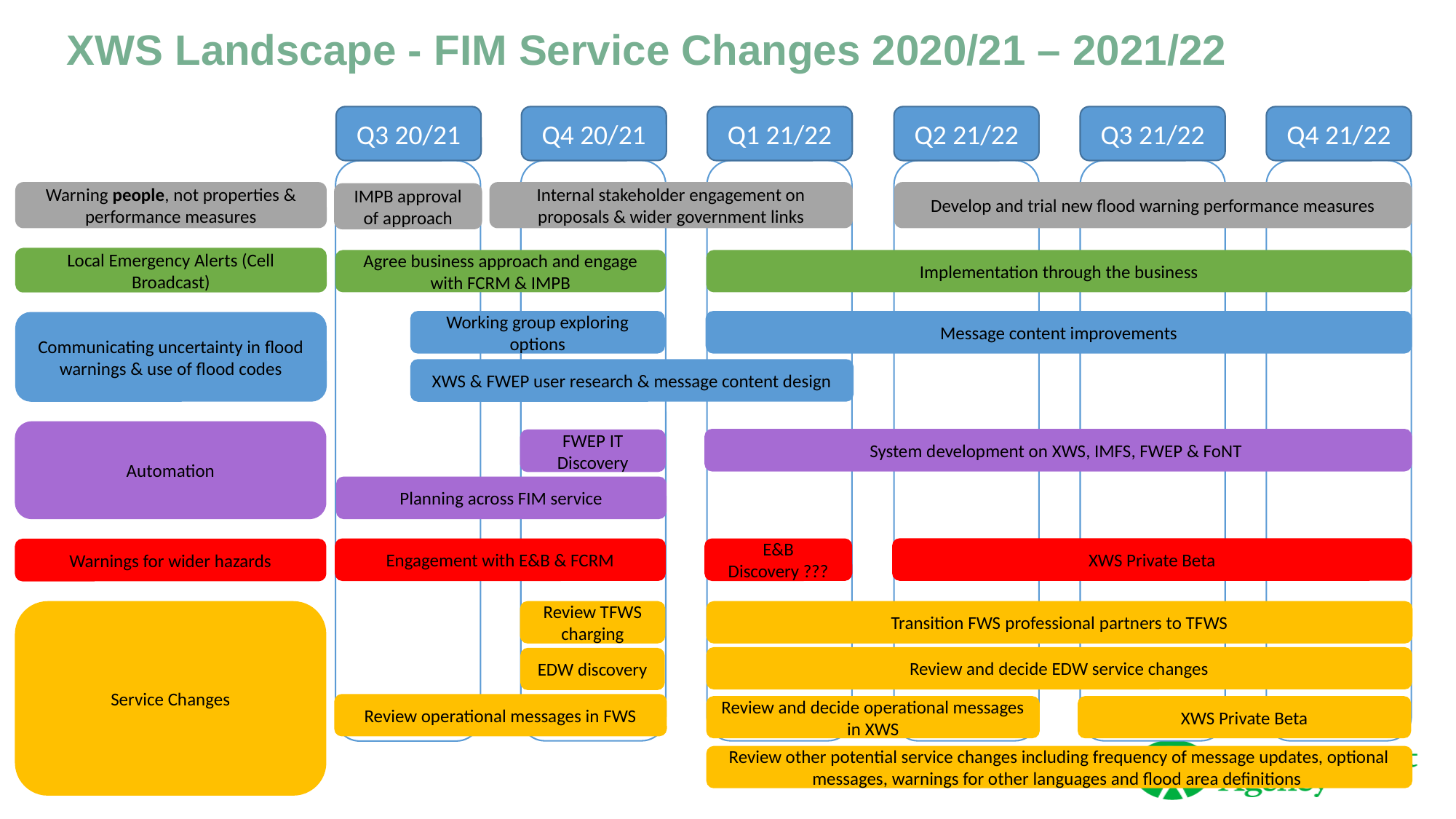

XWS Landscape - FIM Service Changes 2020/21 – 2021/22
Q3 20/21
Q4 20/21
Q1 21/22
Q2 21/22
Q3 21/22
Q4 21/22

Internal stakeholder engagement on proposals & wider government links
Develop and trial new flood warning performance measures
Warning people, not properties & performance measures
IMPB approval of approach
Local Emergency Alerts (Cell Broadcast)
Agree business approach and engage with FCRM & IMPB
Implementation through the business
Working group exploring options
Message content improvements
Communicating uncertainty in flood warnings & use of flood codes
XWS & FWEP user research & message content design
Automation
System development on XWS, IMFS, FWEP & FoNT
FWEP IT Discovery
Planning across FIM service
XWS Private Beta
Engagement with E&B & FCRM
E&B Discovery ???
Warnings for wider hazards
Transition FWS professional partners to TFWS
Service Changes
Review TFWS charging
Review and decide EDW service changes
EDW discovery
Review operational messages in FWS
Review and decide operational messages in XWS
XWS Private Beta
Review other potential service changes including frequency of message updates, optional messages, warnings for other languages and flood area definitions